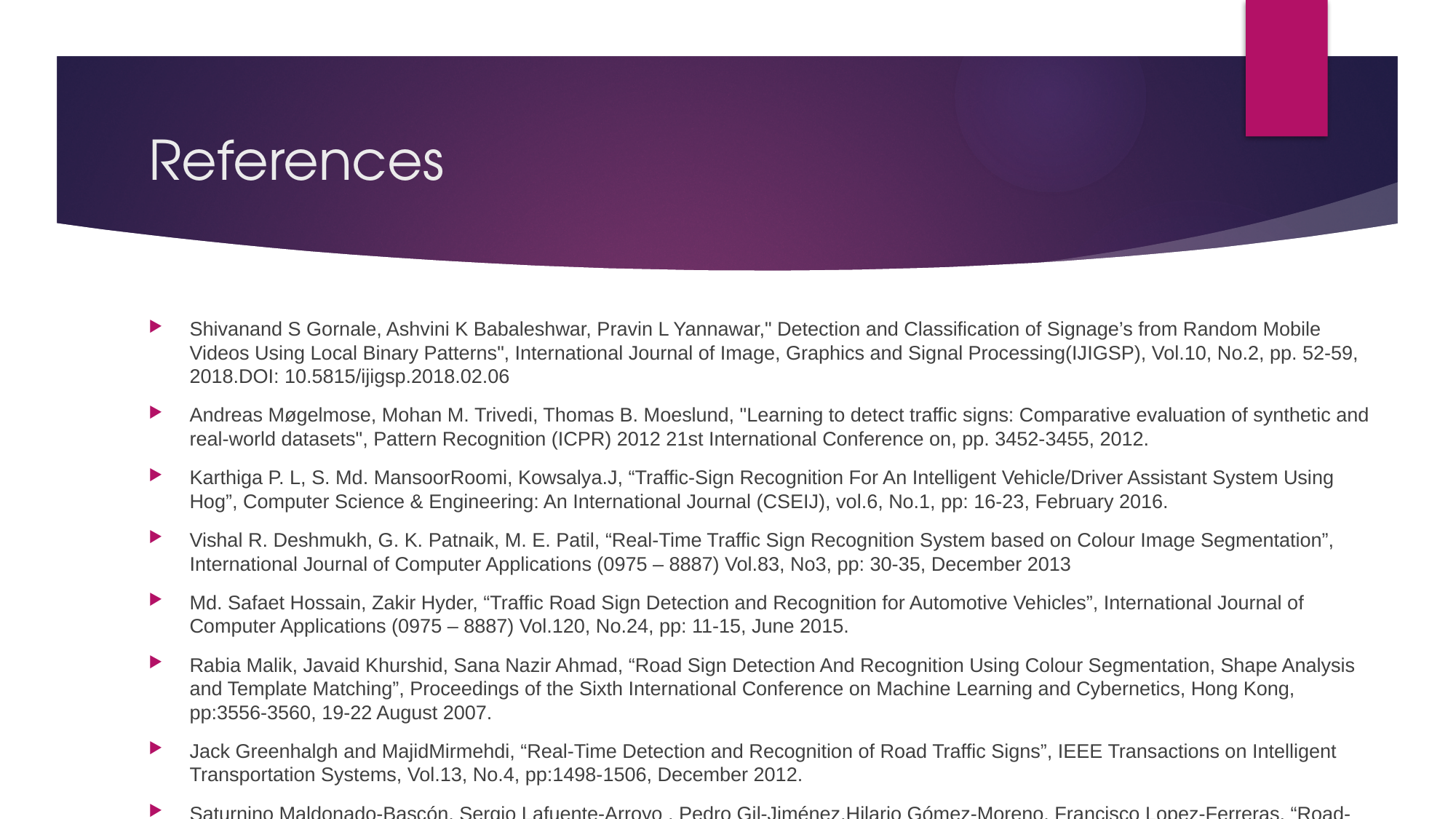

# References
Shivanand S Gornale, Ashvini K Babaleshwar, Pravin L Yannawar," Detection and Classification of Signage’s from Random Mobile Videos Using Local Binary Patterns", International Journal of Image, Graphics and Signal Processing(IJIGSP), Vol.10, No.2, pp. 52-59, 2018.DOI: 10.5815/ijigsp.2018.02.06
Andreas Møgelmose, Mohan M. Trivedi, Thomas B. Moeslund, "Learning to detect traffic signs: Comparative evaluation of synthetic and real-world datasets", Pattern Recognition (ICPR) 2012 21st International Conference on, pp. 3452-3455, 2012.
Karthiga P. L, S. Md. MansoorRoomi, Kowsalya.J, “Traffic-Sign Recognition For An Intelligent Vehicle/Driver Assistant System Using Hog”, Computer Science & Engineering: An International Journal (CSEIJ), vol.6, No.1, pp: 16-23, February 2016.
Vishal R. Deshmukh, G. K. Patnaik, M. E. Patil, “Real-Time Traffic Sign Recognition System based on Colour Image Segmentation”, International Journal of Computer Applications (0975 – 8887) Vol.83, No3, pp: 30-35, December 2013
Md. Safaet Hossain, Zakir Hyder, “Traffic Road Sign Detection and Recognition for Automotive Vehicles”, International Journal of Computer Applications (0975 – 8887) Vol.120, No.24, pp: 11-15, June 2015.
Rabia Malik, Javaid Khurshid, Sana Nazir Ahmad, “Road Sign Detection And Recognition Using Colour Segmentation, Shape Analysis and Template Matching”, Proceedings of the Sixth International Conference on Machine Learning and Cybernetics, Hong Kong, pp:3556-3560, 19-22 August 2007.
Jack Greenhalgh and MajidMirmehdi, “Real-Time Detection and Recognition of Road Traffic Signs”, IEEE Transactions on Intelligent Transportation Systems, Vol.13, No.4, pp:1498-1506, December 2012.
Saturnino Maldonado-Bascón, Sergio Lafuente-Arroyo , Pedro Gil-Jiménez,Hilario Gómez-Moreno, Francisco Lopez-Ferreras, “Road-Sign Detection and Recognition Based on Support Vector Machines”, IEEE Transactions On Intelligent Transportation Systems, Vol.8, No.2, pp: 264-278, June 2007.